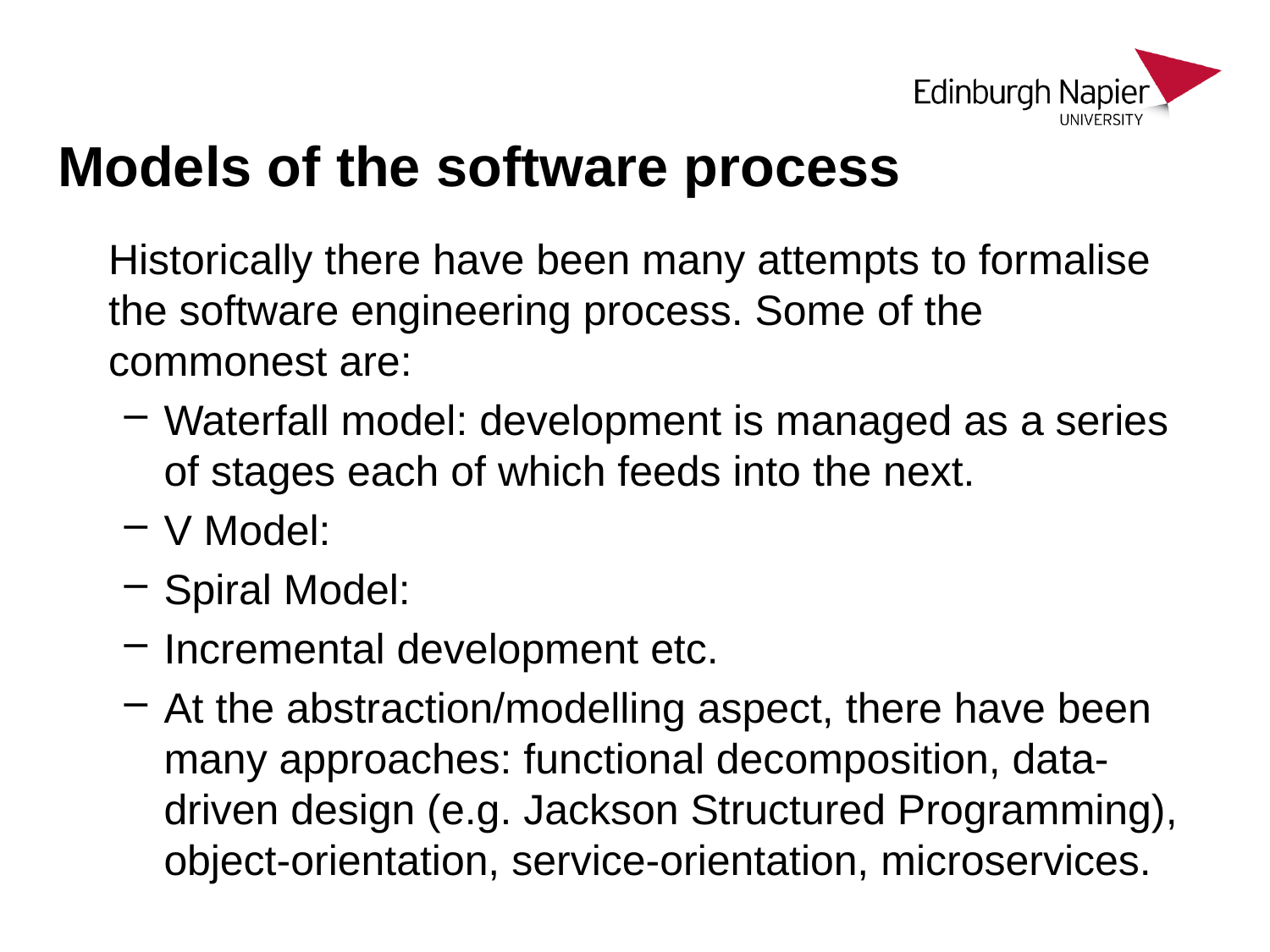

# Models of the software process
Historically there have been many attempts to formalise the software engineering process. Some of the commonest are:
Waterfall model: development is managed as a series of stages each of which feeds into the next.
V Model:
Spiral Model:
Incremental development etc.
At the abstraction/modelling aspect, there have been many approaches: functional decomposition, data-driven design (e.g. Jackson Structured Programming), object-orientation, service-orientation, microservices.